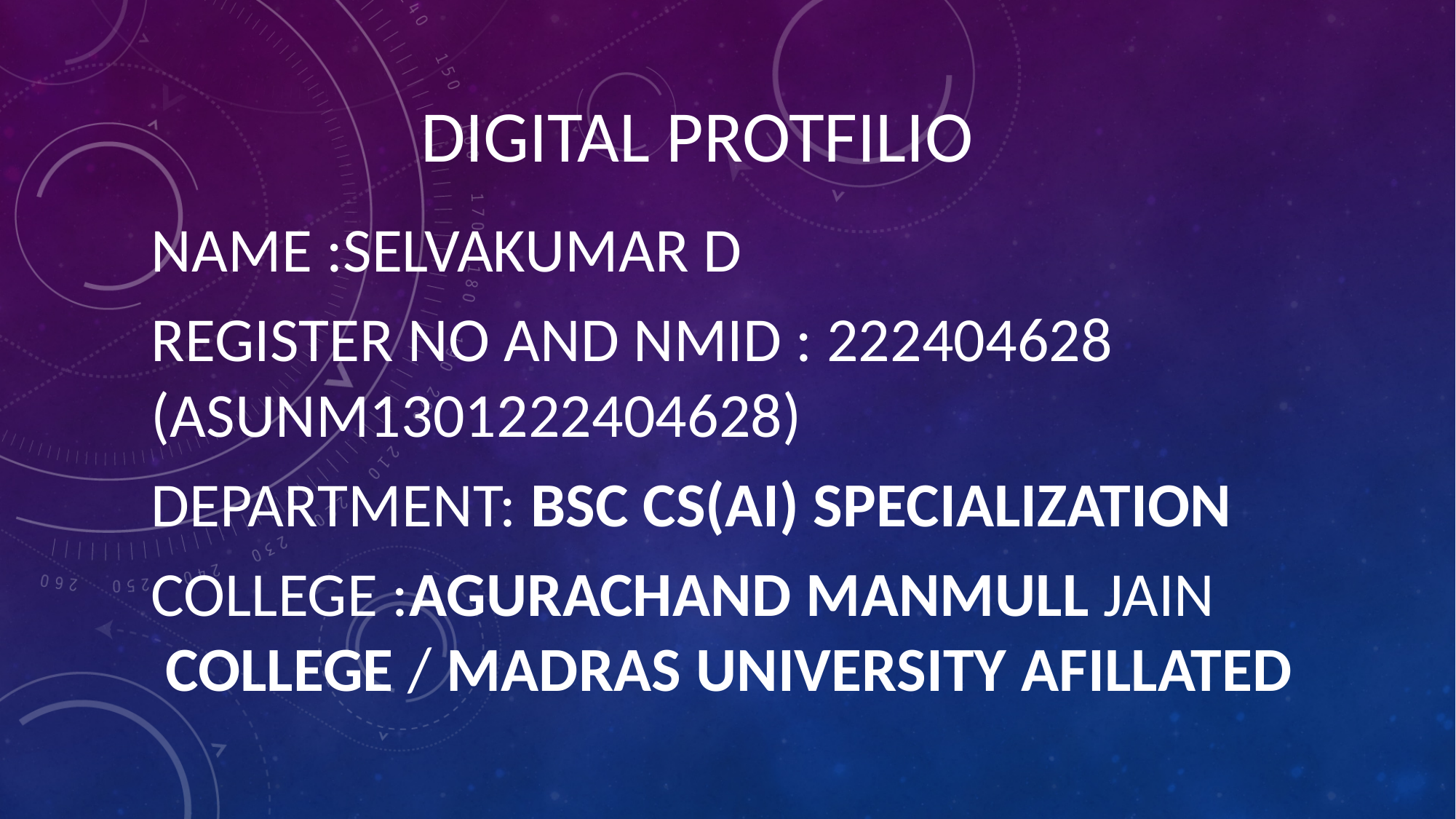

# Digital protfilio
Name :SELVAKUMAR D
REGISTER NO AND NMID : 222404628 (asunm1301222404628)
Department: Bsc cs(Ai) specialization
College :agurachand manmull jain           college / Madras University afillated